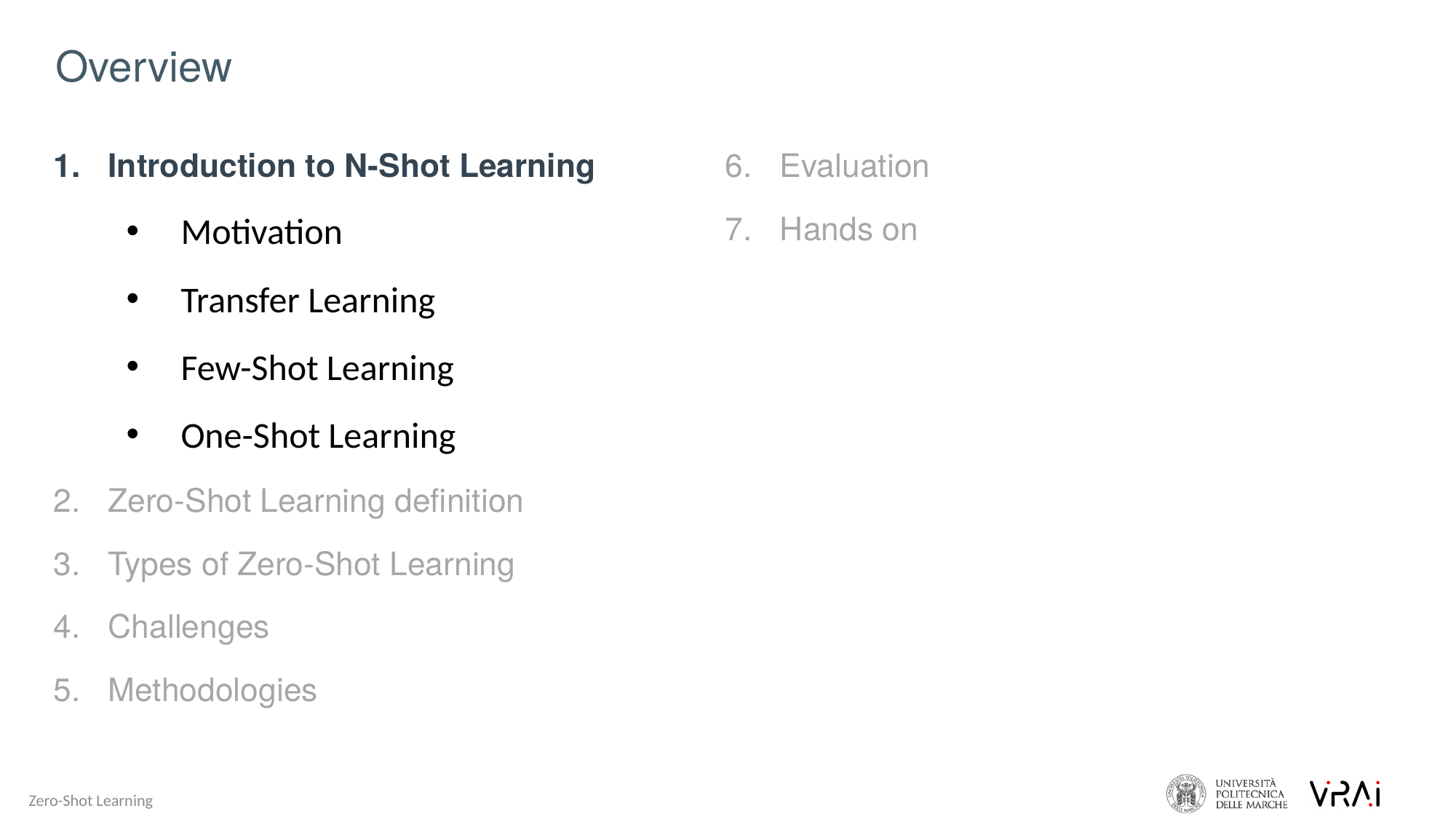

Overview
Introduction to N-Shot Learning
Motivation
Transfer Learning
Few-Shot Learning
One-Shot Learning
Zero-Shot Learning definition
Types of Zero-Shot Learning
Challenges
Methodologies
Evaluation
Hands on